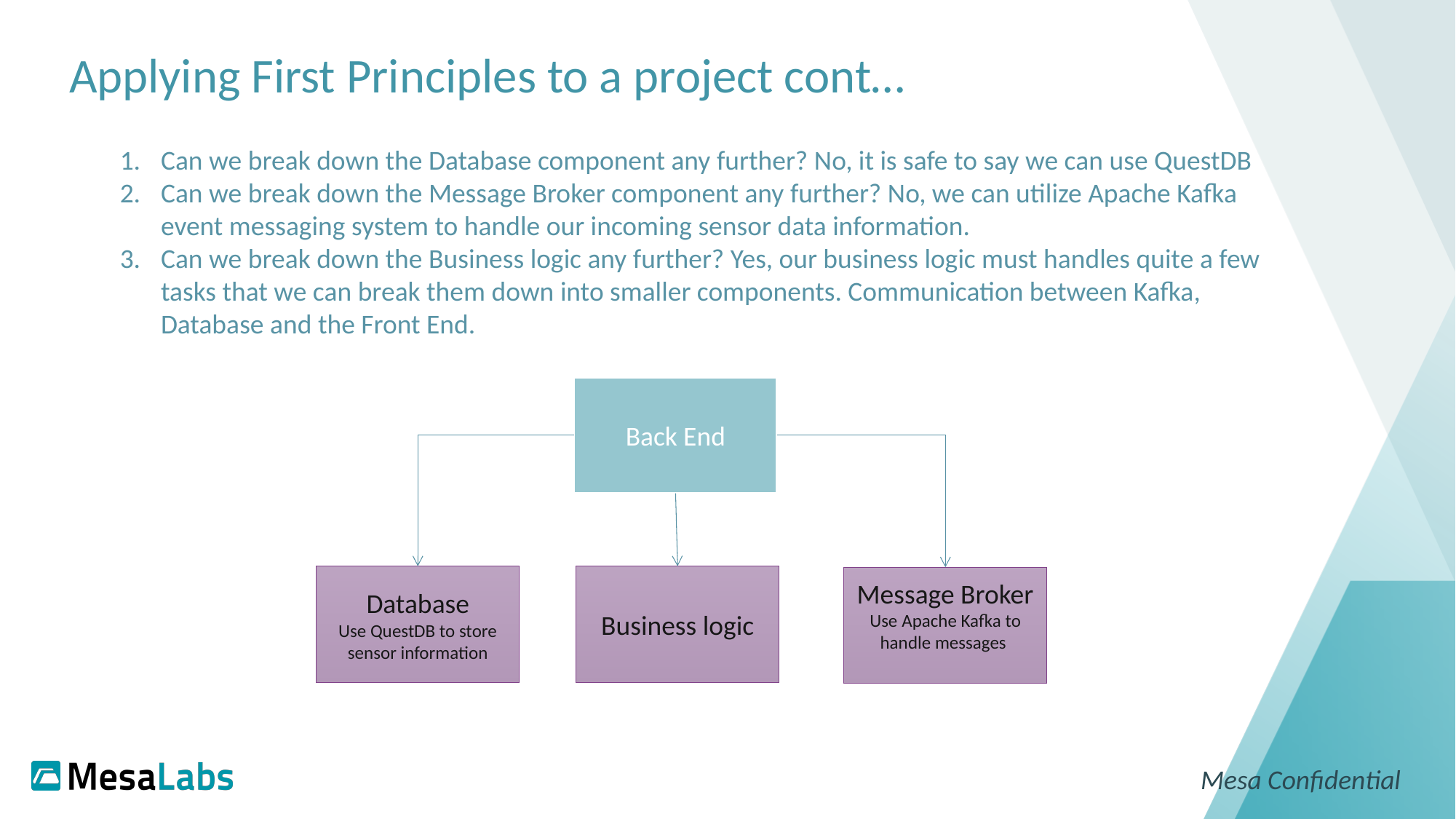

# Applying First Principles to a project cont…
Can we break down the Database component any further? No, it is safe to say we can use QuestDB
Can we break down the Message Broker component any further? No, we can utilize Apache Kafka event messaging system to handle our incoming sensor data information.
Can we break down the Business logic any further? Yes, our business logic must handles quite a few tasks that we can break them down into smaller components. Communication between Kafka, Database and the Front End.

Back End
Database
Use QuestDB to store sensor information
Business logic
Message Broker
Use Apache Kafka to handle messages

Mesa Confidential